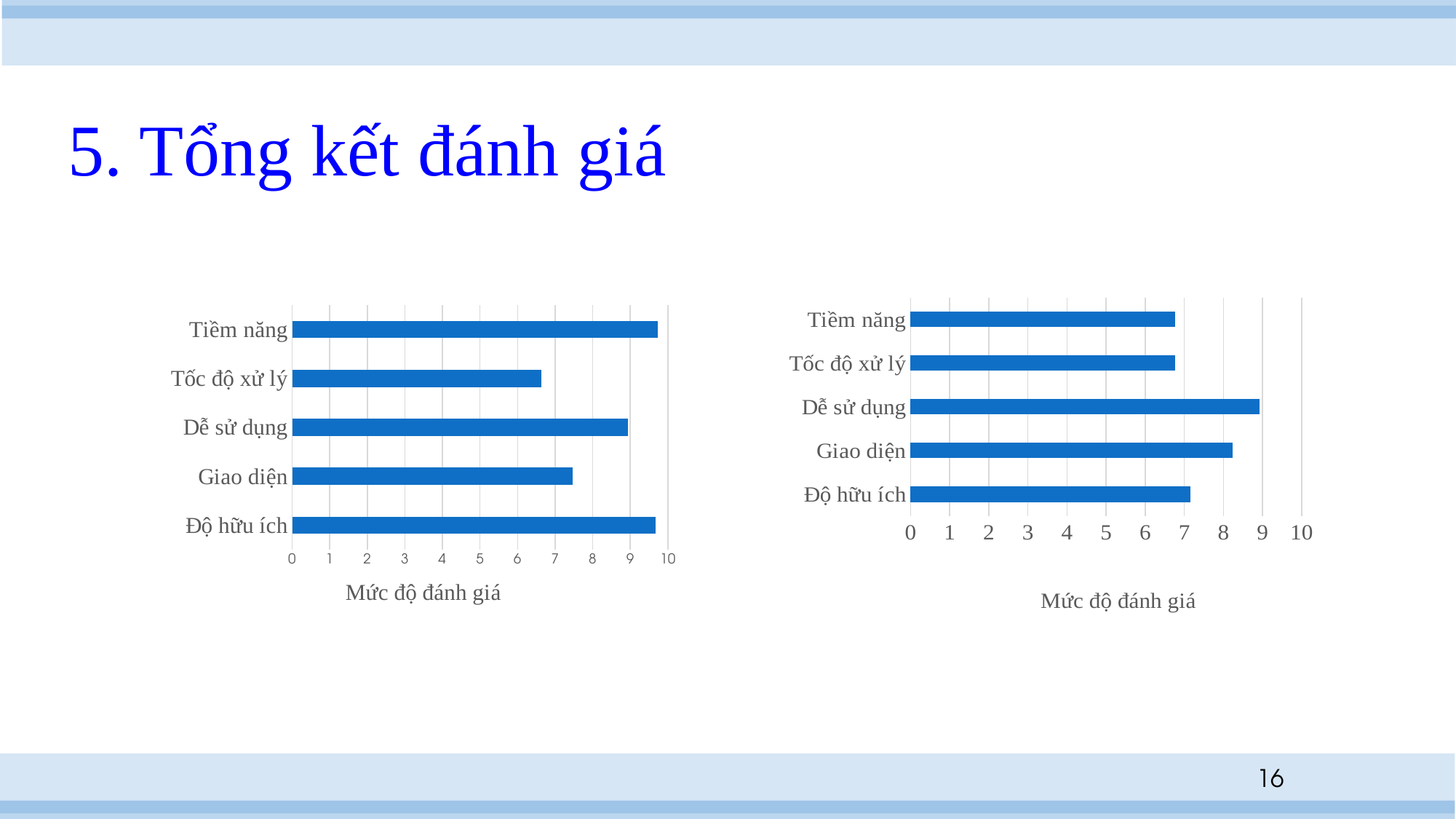

# 5. Tổng kết đánh giá

### Chart

| Category |  |
|---|---|
| Độ hữu ích | 9.666666666666666 |
| Giao diện | 7.472222222222222 |
| Dễ sử dụng | 8.944444444444445 |
| Tốc độ xử lý | 6.638888888888889 |
| Tiềm năng | 9.722222222222221 |

### Chart

| Category |  |
|---|---|
| Độ hữu ích | 7.153846153846154 |
| Giao diện | 8.23076923076923 |
| Dễ sử dụng | 8.923076923076923 |
| Tốc độ xử lý | 6.769230769230769 |
| Tiềm năng | 6.769230769230769 |
16